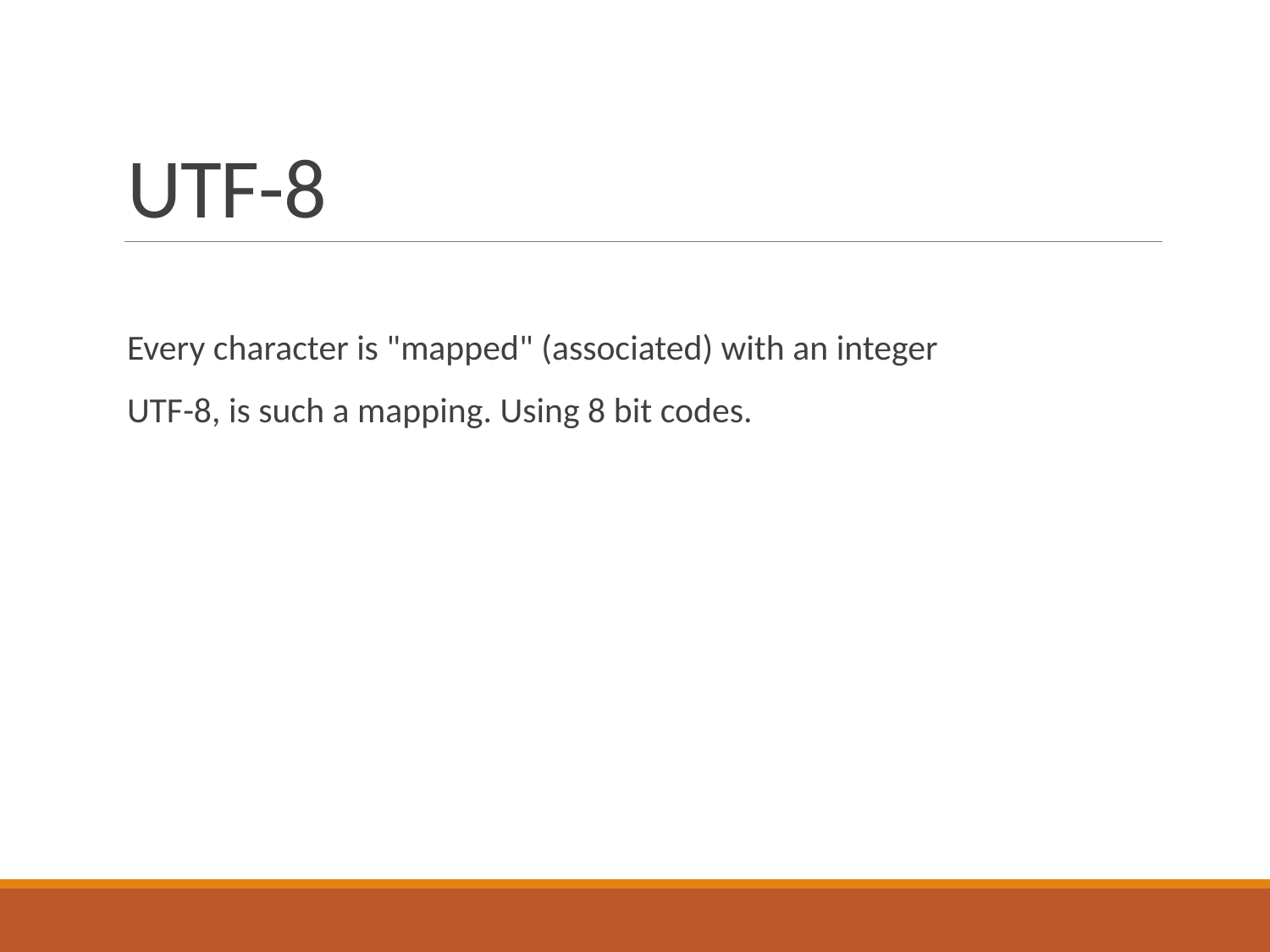

# UTF-8

Every character is "mapped" (associated) with an integer
UTF-8, is such a mapping. Using 8 bit codes.